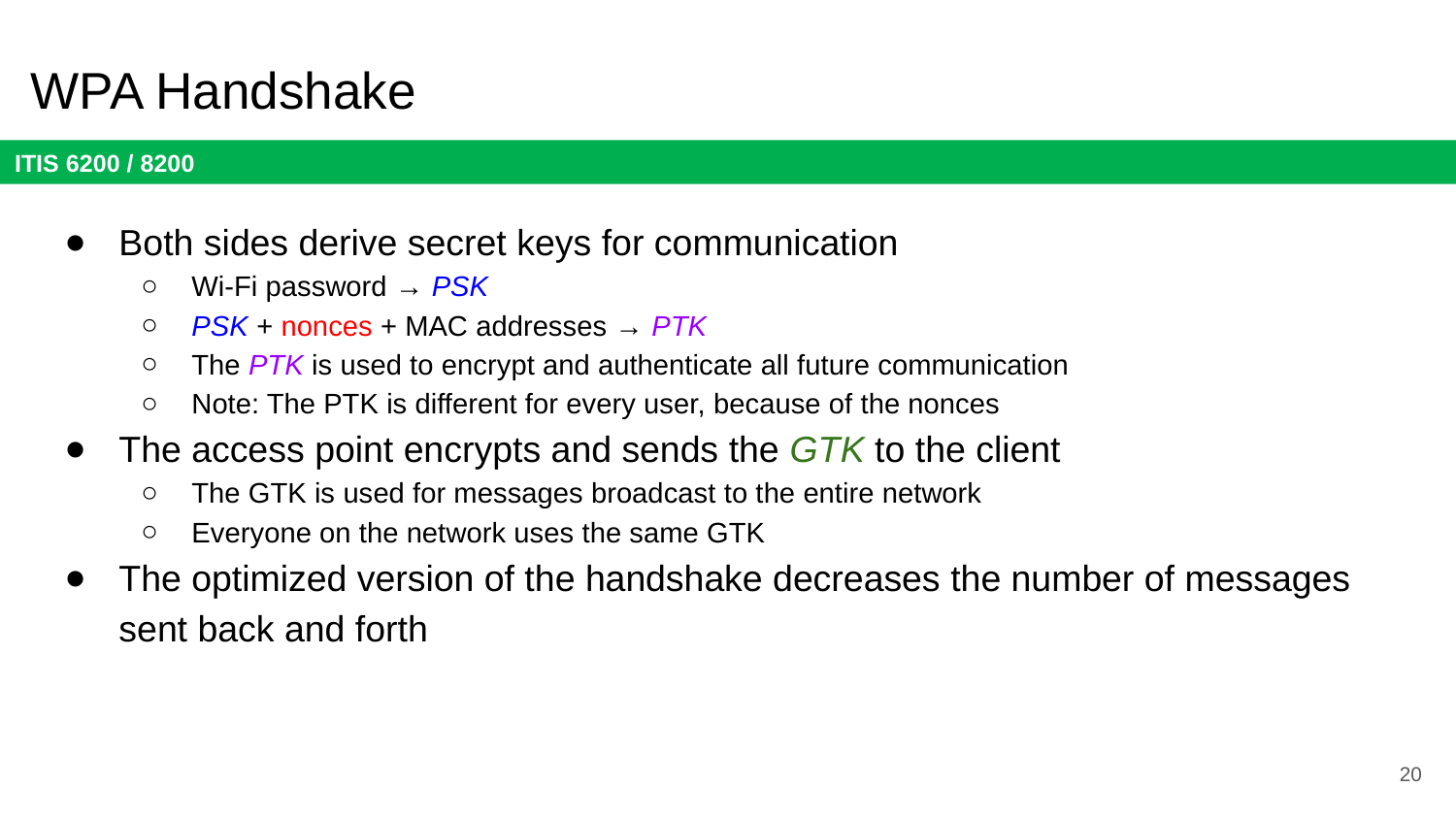

# WPA Handshake

Both sides derive secret keys for communication
Wi-Fi password → PSK
PSK + nonces + MAC addresses → PTK
The PTK is used to encrypt and authenticate all future communication
Note: The PTK is different for every user, because of the nonces
The access point encrypts and sends the GTK to the client
The GTK is used for messages broadcast to the entire network
Everyone on the network uses the same GTK
The optimized version of the handshake decreases the number of messages sent back and forth
20